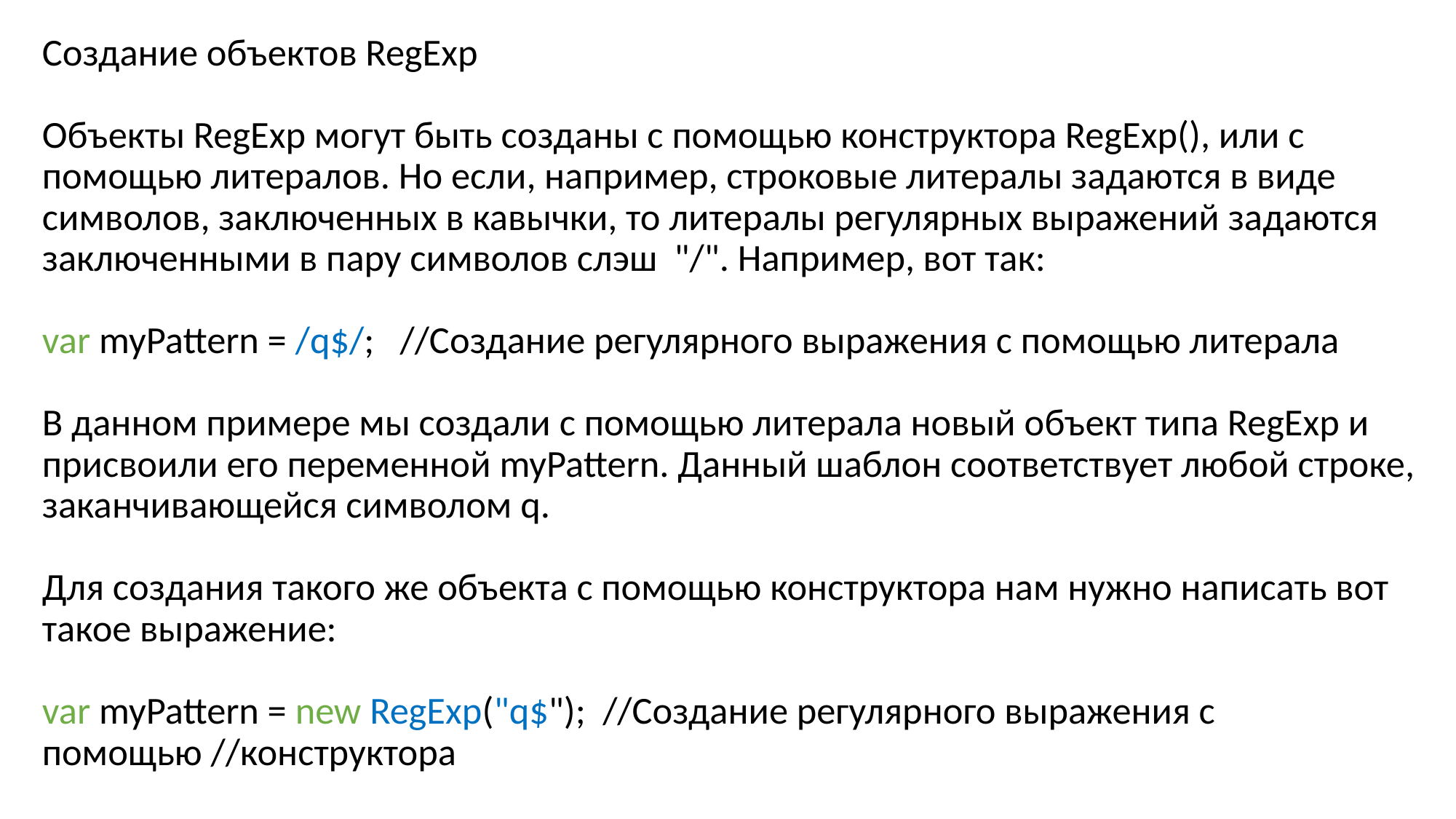

Создание объектов RegExp
Объекты RegExp могут быть созданы с помощью конструктора RegExp(), или с помощью литералов. Но если, например, строковые литералы задаются в виде символов, заключенных в кавычки, то литералы регулярных выражений задаются заключенными в пару символов слэш  "/". Например, вот так:
var myPattern = /q$/;   //Создание регулярного выражения с помощью литерала
В данном примере мы создали c помощью литерала новый объект типа RegExp и присвоили его переменной myPattern. Данный шаблон соответствует любой строке, заканчивающейся символом q.
Для создания такого же объекта с помощью конструктора нам нужно написать вот такое выражение:
var myPattern = new RegExp("q$");  //Создание регулярного выражения с помощью //конструктора